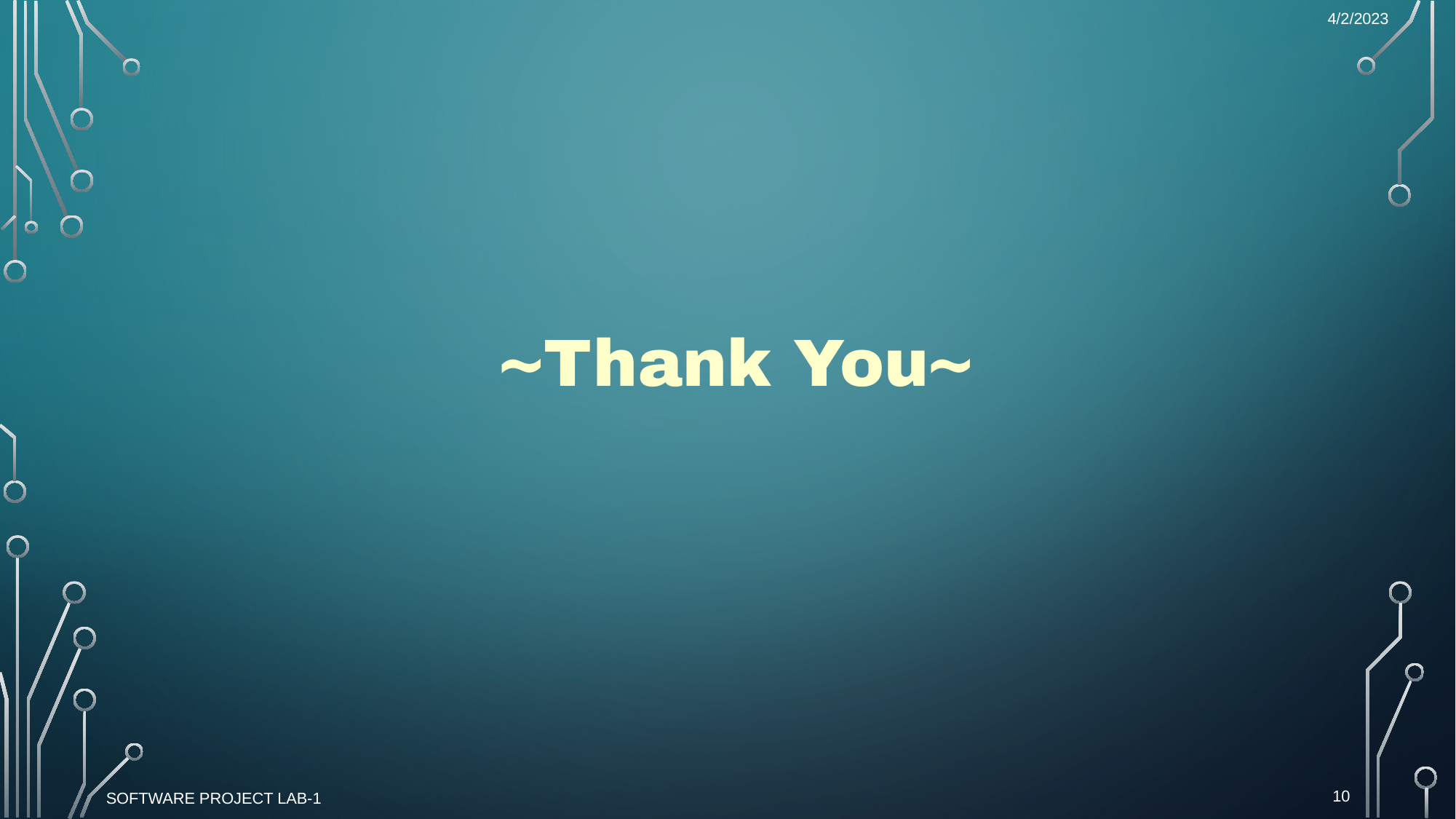

4/2/2023
~Thank You~
10
Software Project Lab-1